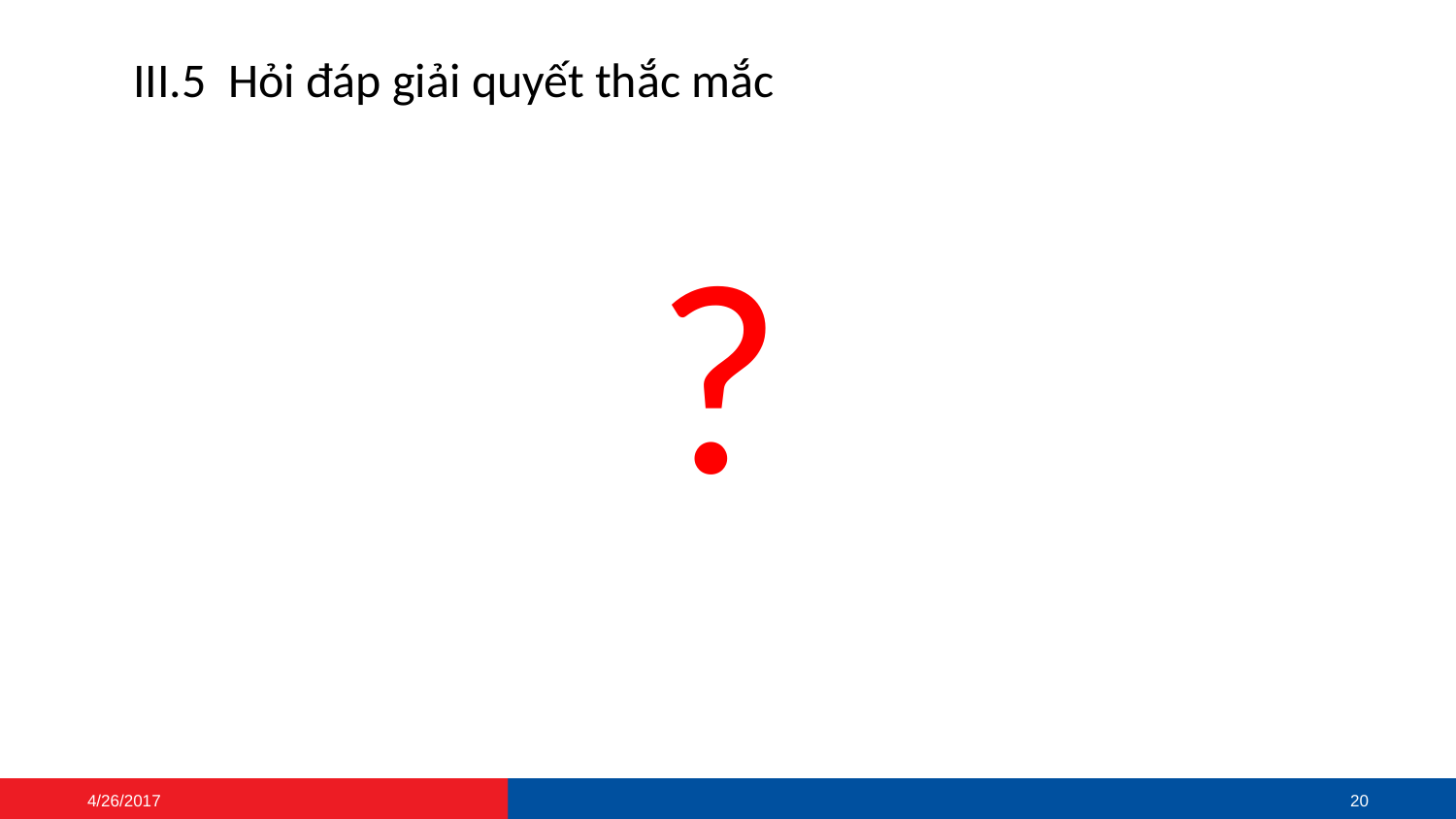

III.5  Hỏi đáp giải quyết thắc mắc
?
4/26/2017
20